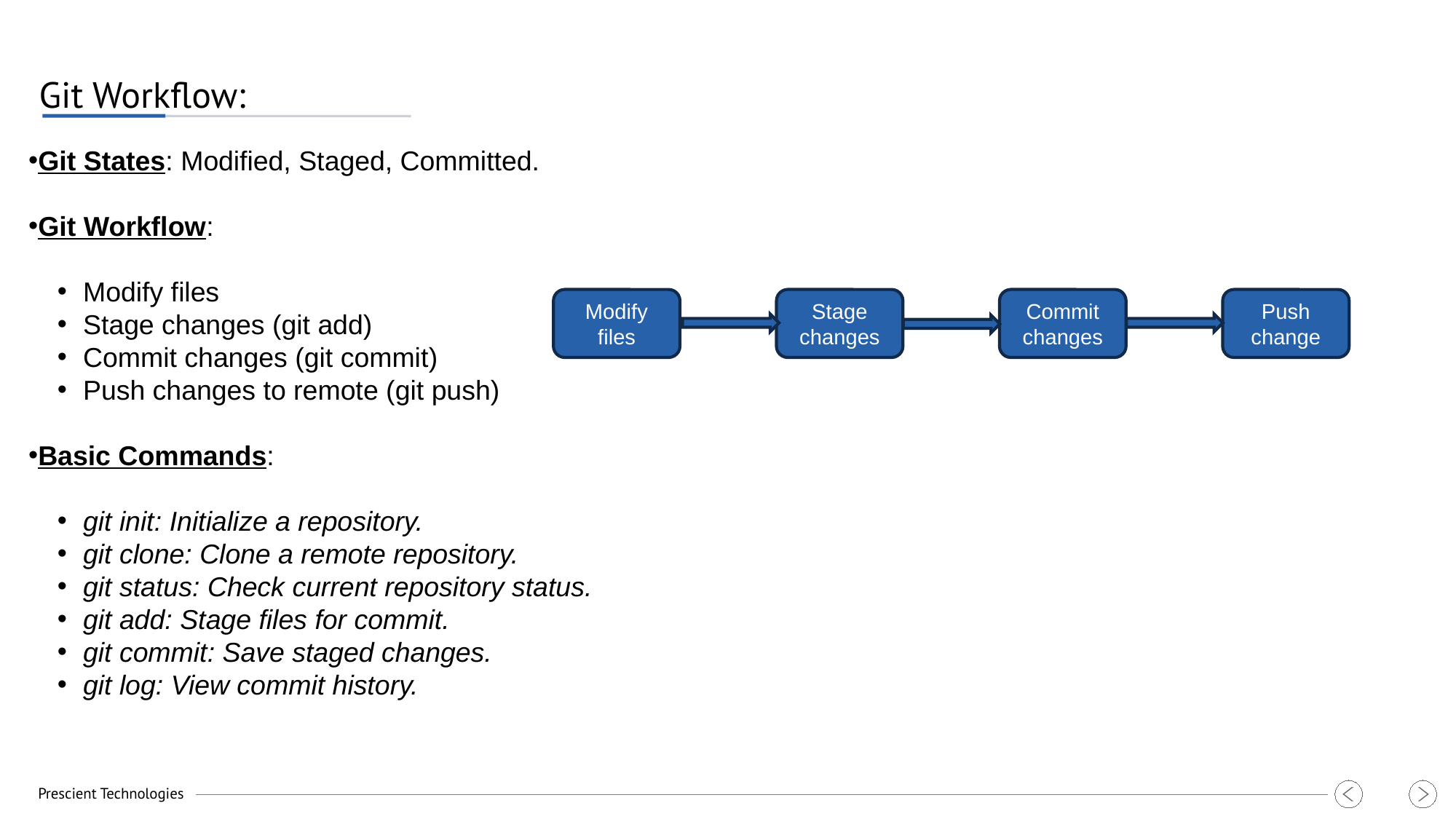

Git Workflow:

Git States: Modified, Staged, Committed.

Git Workflow:

Modify files
Stage changes (git add)
Commit changes (git commit)
Push changes to remote (git push)

Basic Commands:

git init: Initialize a repository.
git clone: Clone a remote repository.
git status: Check current repository status.
git add: Stage files for commit.
git commit: Save staged changes.
git log: View commit history.

Commit changes
Modify files
Stage changes
Push change

7